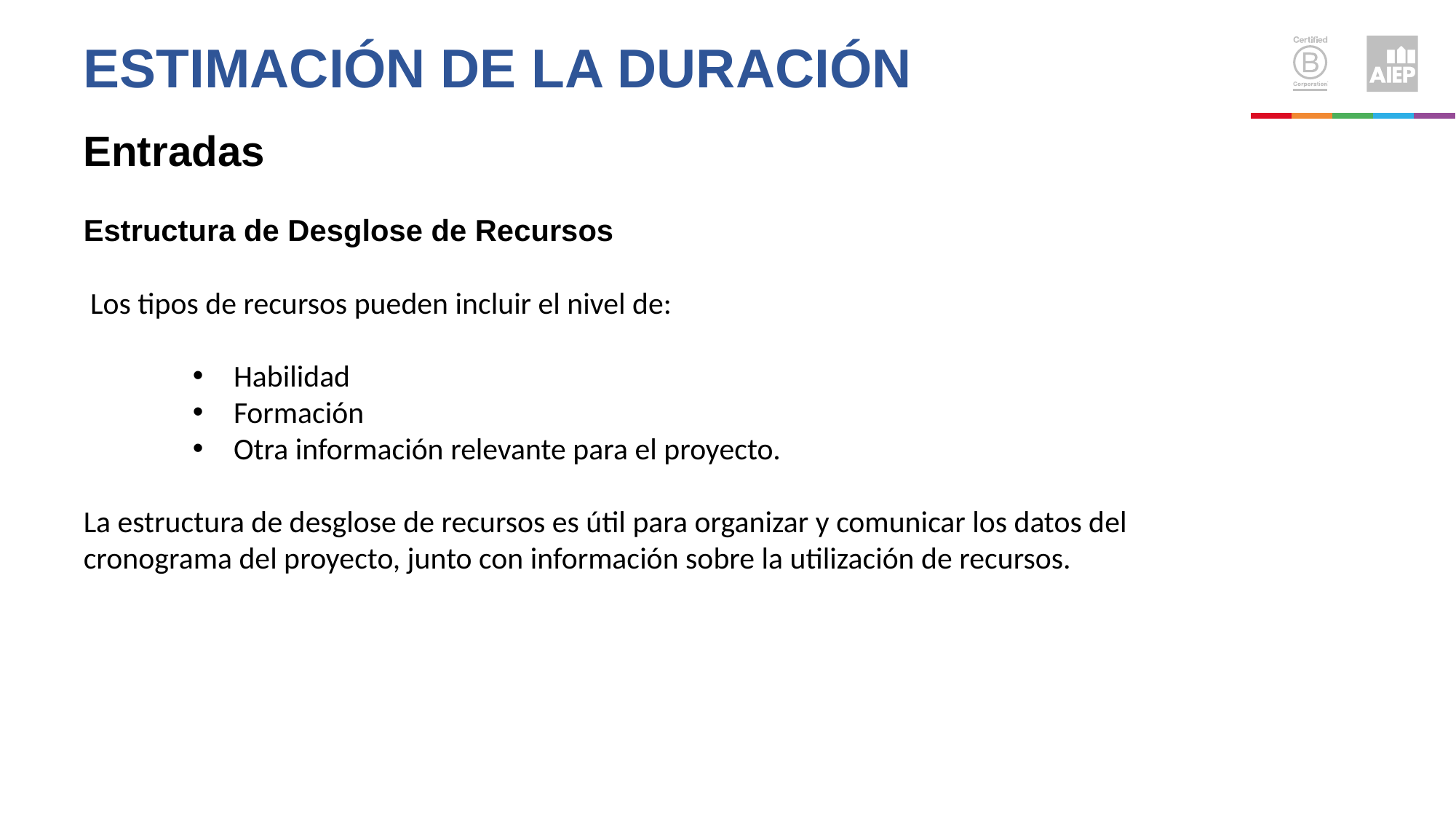

ESTIMACIÓN de la DURACIÓN
Entradas

Estructura de Desglose de Recursos

 Los tipos de recursos pueden incluir el nivel de:

Habilidad
Formación
Otra información relevante para el proyecto.

La estructura de desglose de recursos es útil para organizar y comunicar los datos del cronograma del proyecto, junto con información sobre la utilización de recursos.